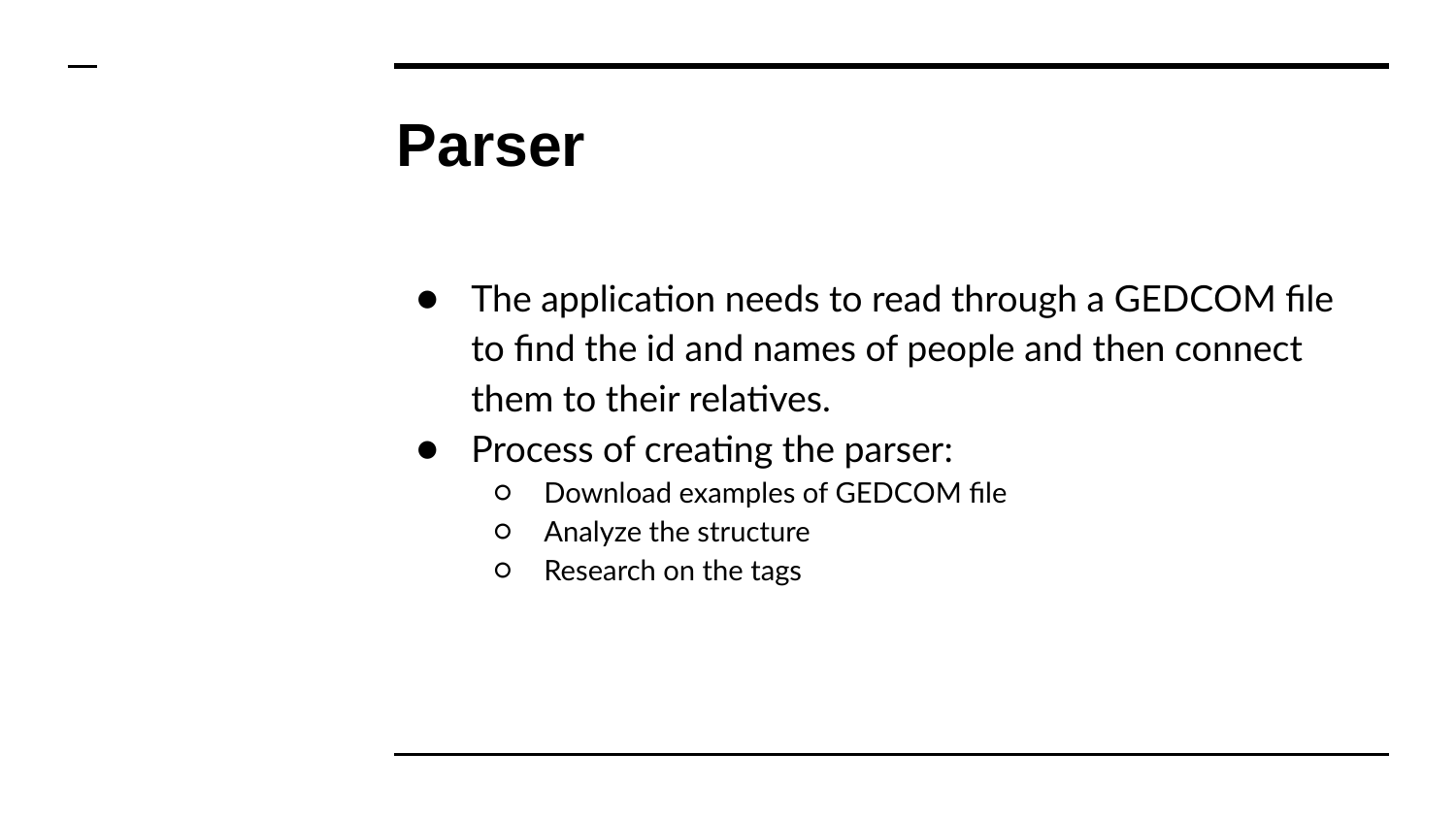

# Parser
The application needs to read through a GEDCOM file to find the id and names of people and then connect them to their relatives.
Process of creating the parser:
Download examples of GEDCOM file
Analyze the structure
Research on the tags